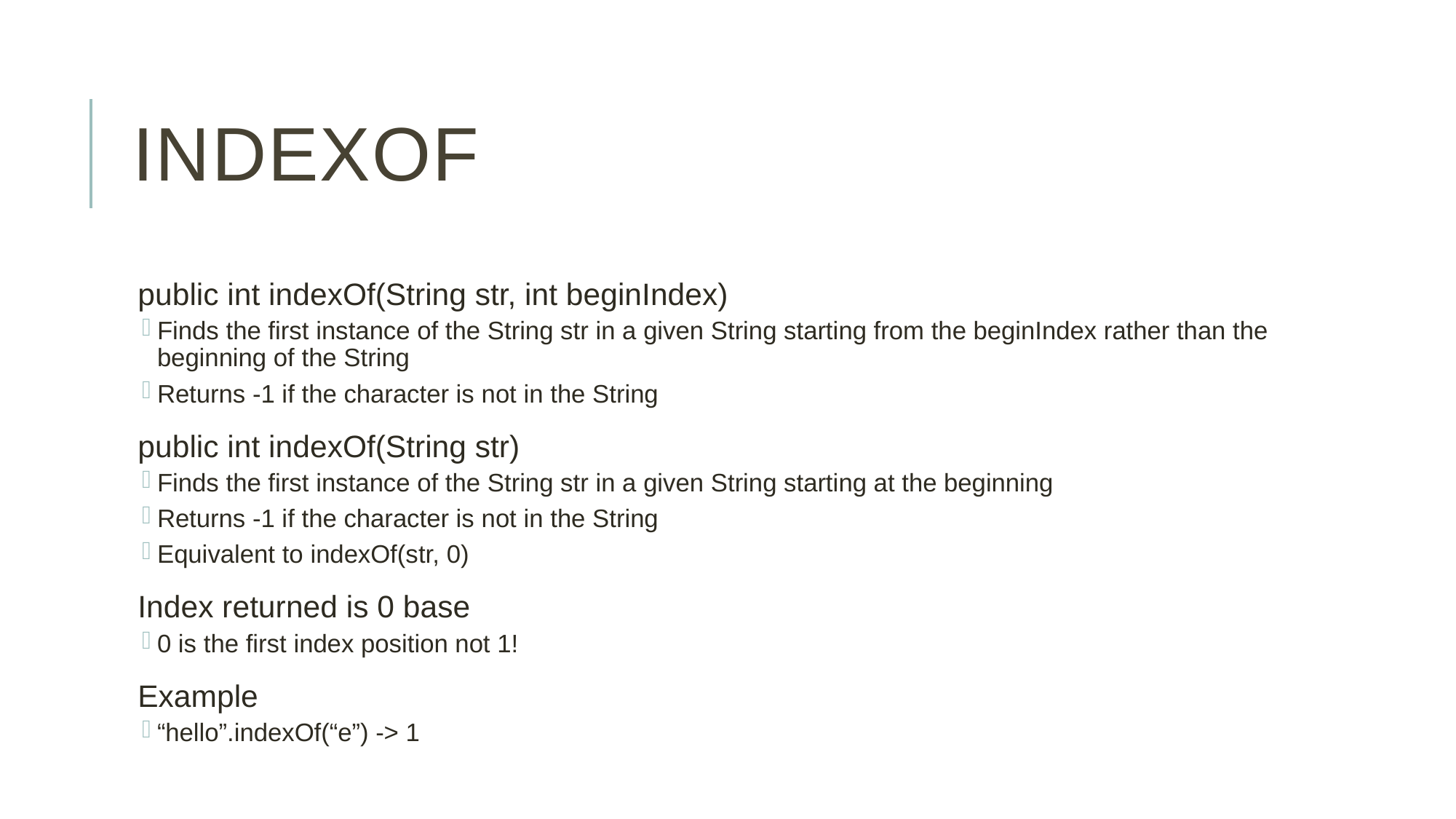

# Indexof
public int indexOf(String str, int beginIndex)
Finds the first instance of the String str in a given String starting from the beginIndex rather than the beginning of the String
Returns -1 if the character is not in the String
public int indexOf(String str)
Finds the first instance of the String str in a given String starting at the beginning
Returns -1 if the character is not in the String
Equivalent to indexOf(str, 0)
Index returned is 0 base
0 is the first index position not 1!
Example
“hello”.indexOf(“e”) -> 1